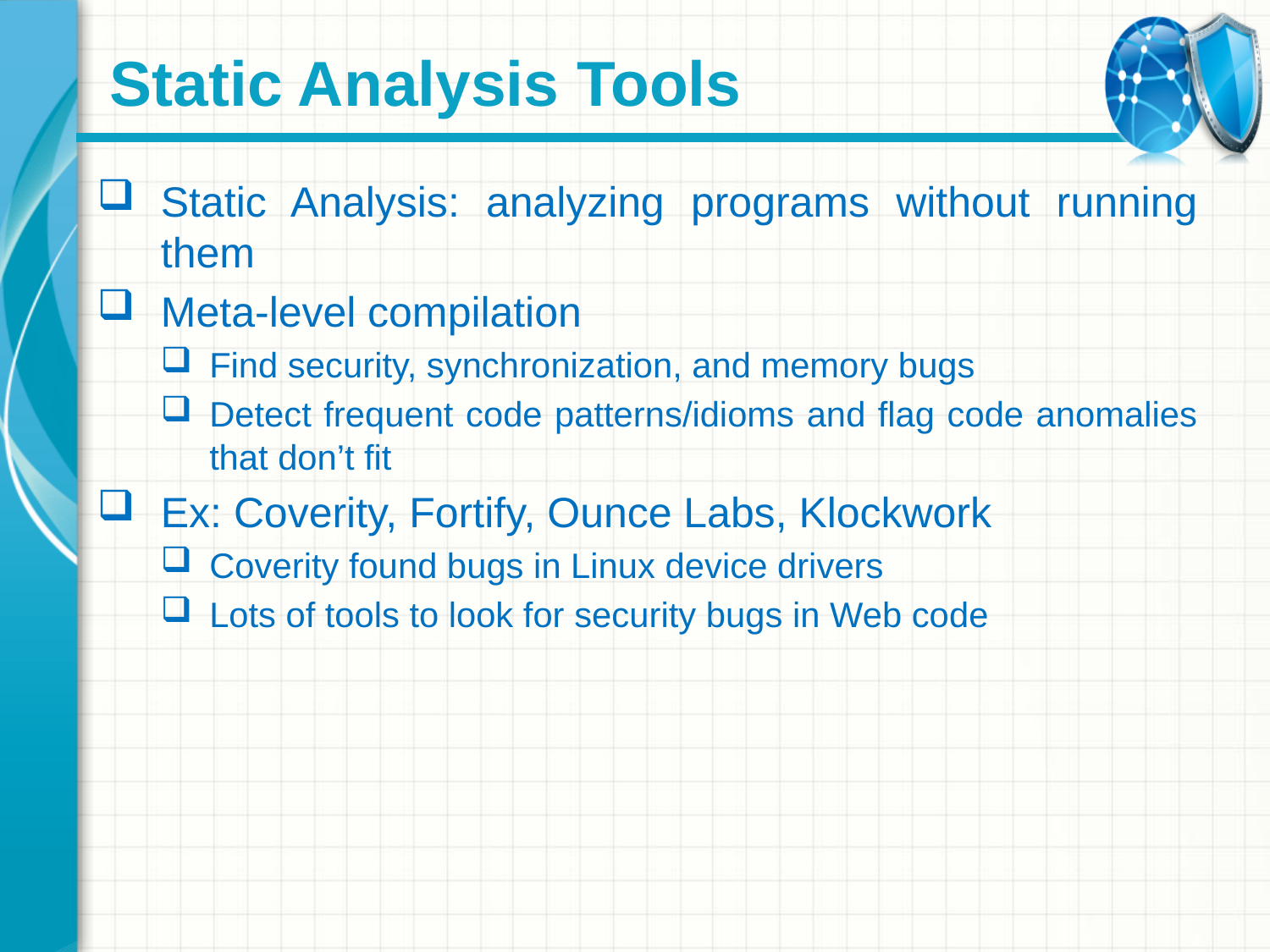

# Static Analysis Tools
Static Analysis: analyzing programs without running them
Meta-level compilation
Find security, synchronization, and memory bugs
Detect frequent code patterns/idioms and flag code anomalies that don’t fit
Ex: Coverity, Fortify, Ounce Labs, Klockwork
Coverity found bugs in Linux device drivers
Lots of tools to look for security bugs in Web code